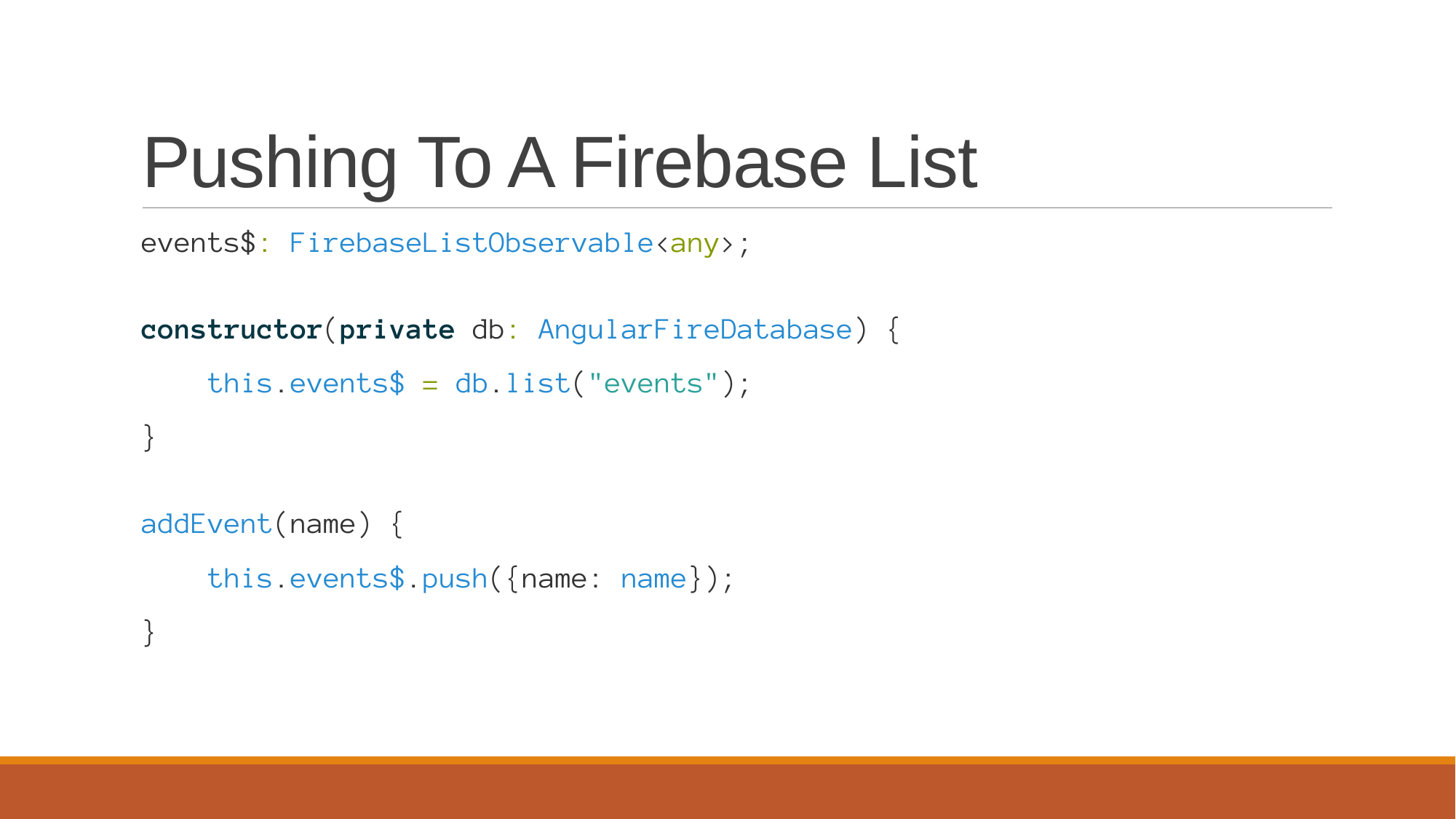

# Pushing To A Firebase List
events$: FirebaseListObservable<any>;
constructor(private db: AngularFireDatabase) {
    this.events$ = db.list("events");
}
addEvent(name) {
    this.events$.push({name: name});
}